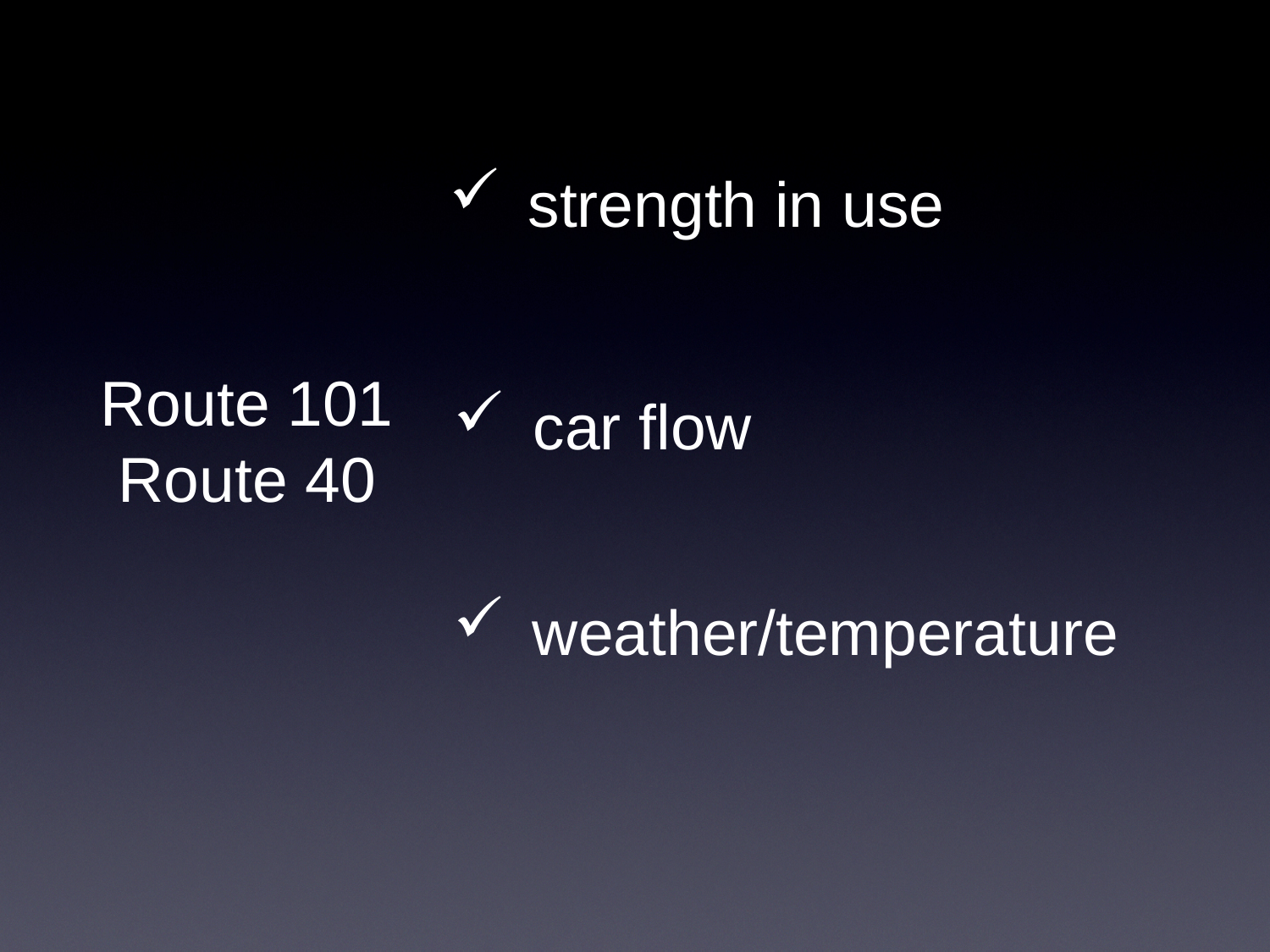

strength in use
Route 101
Route 40
car flow
weather/temperature